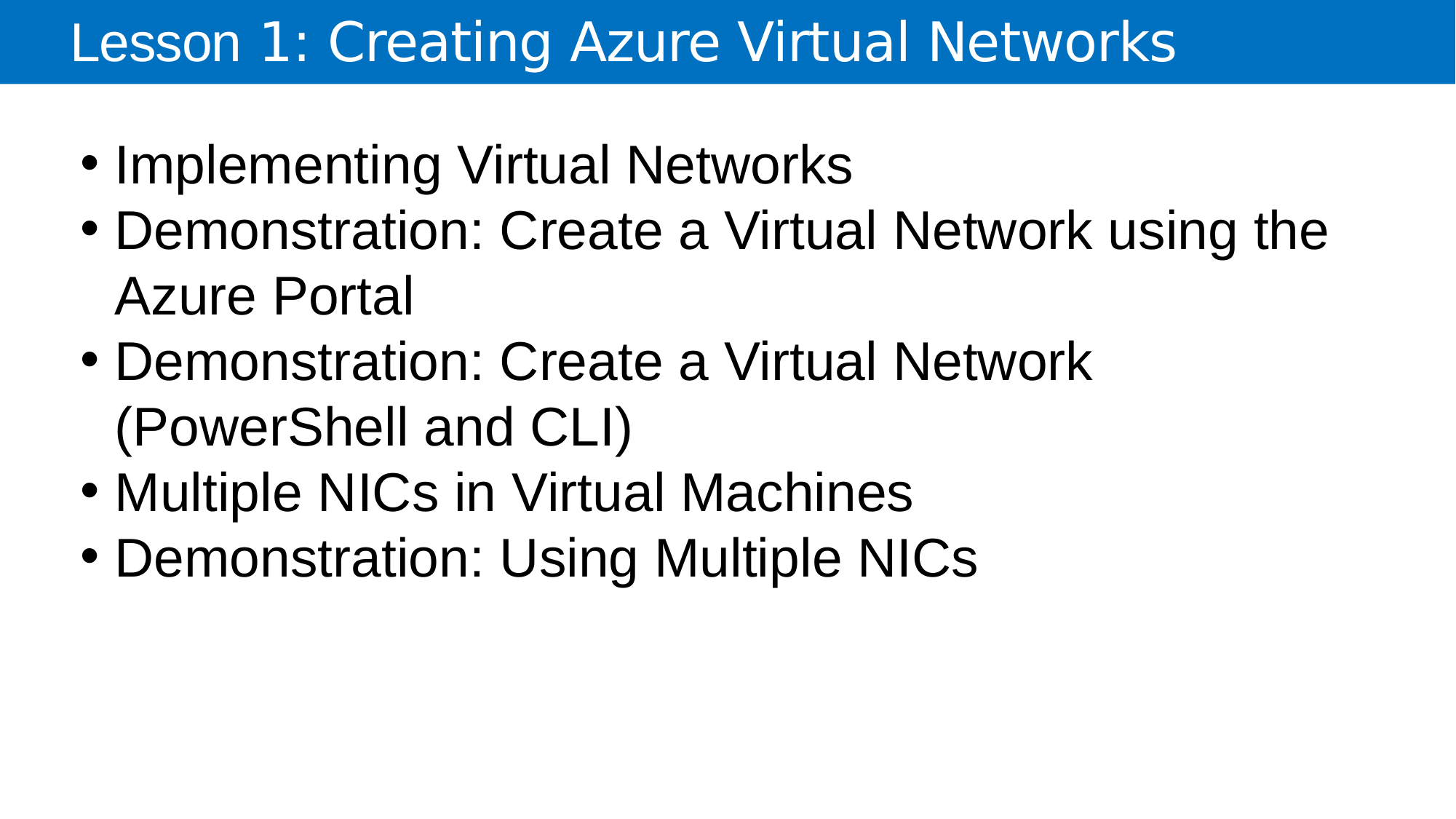

Lesson 1: Creating Azure Virtual Networks
Implementing Virtual Networks
Demonstration: Create a Virtual Network using the Azure Portal
Demonstration: Create a Virtual Network
(PowerShell and CLI)
Multiple NICs in Virtual Machines
Demonstration: Using Multiple NICs